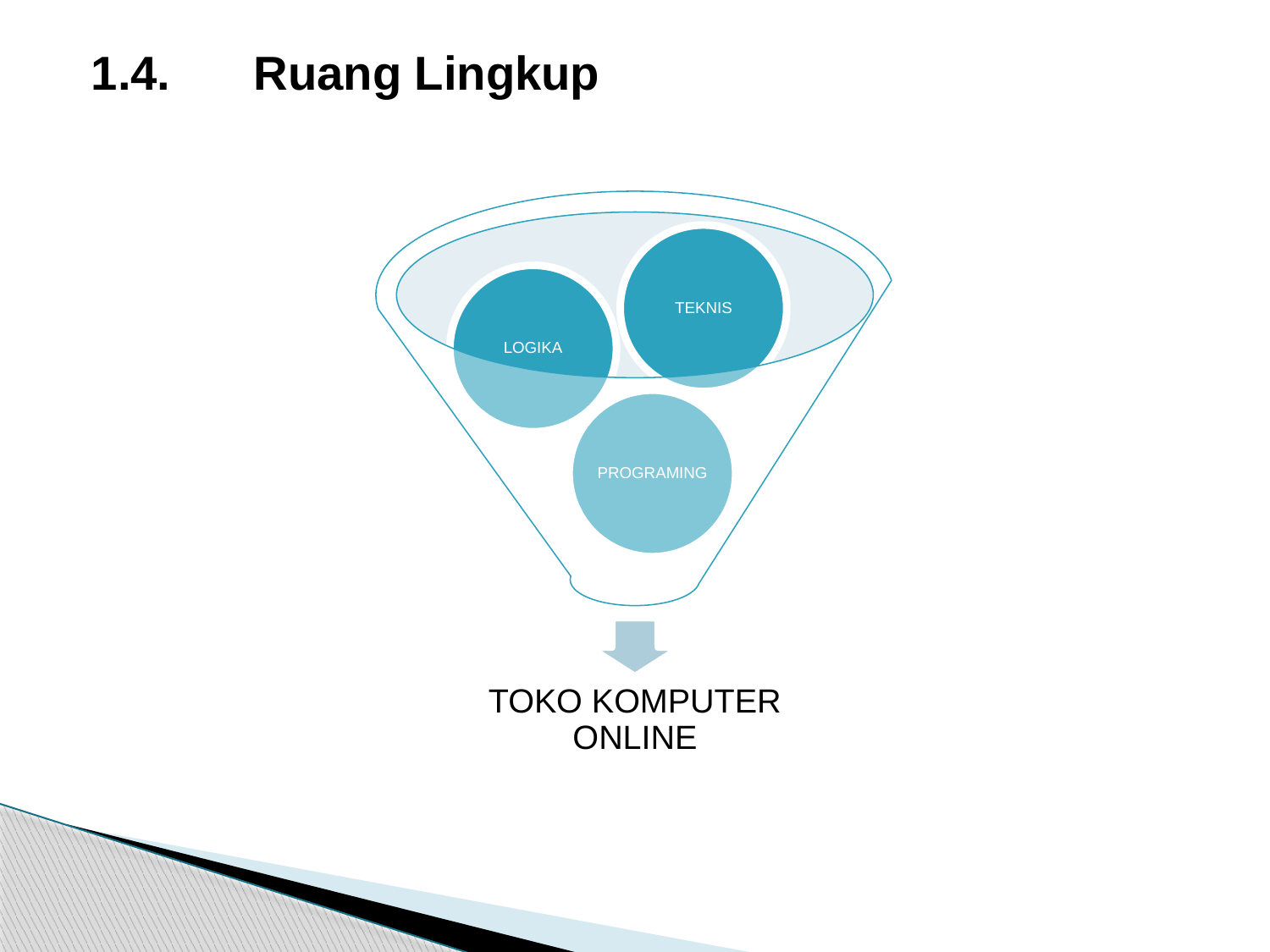

1.4.	Ruang Lingkup

TOKO KOMPUTER ONLINE
PROGRAMING
LOGIKA
TEKNIS